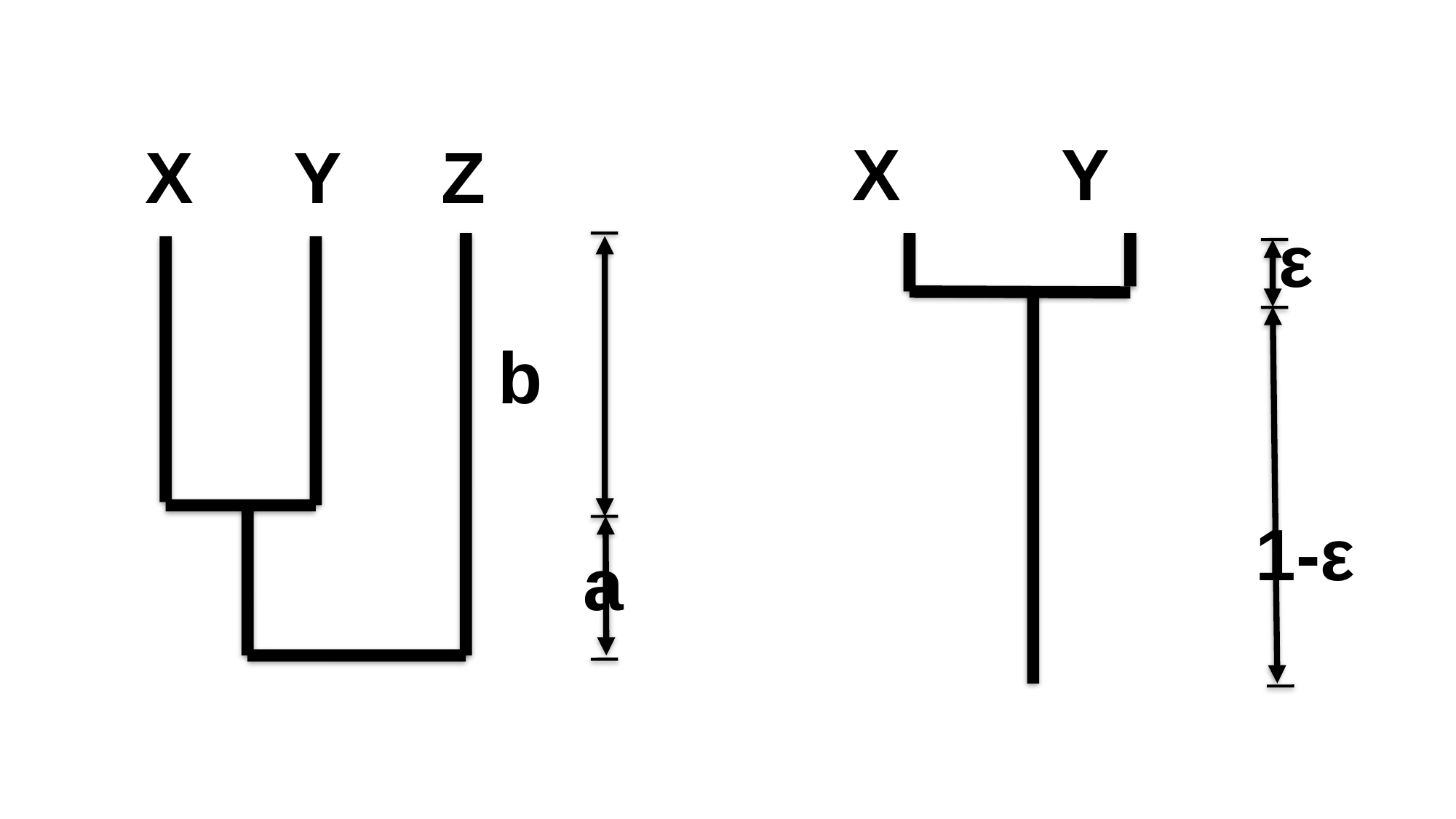

X        Y
X     Y     Z
  ε

b

1-ε

a